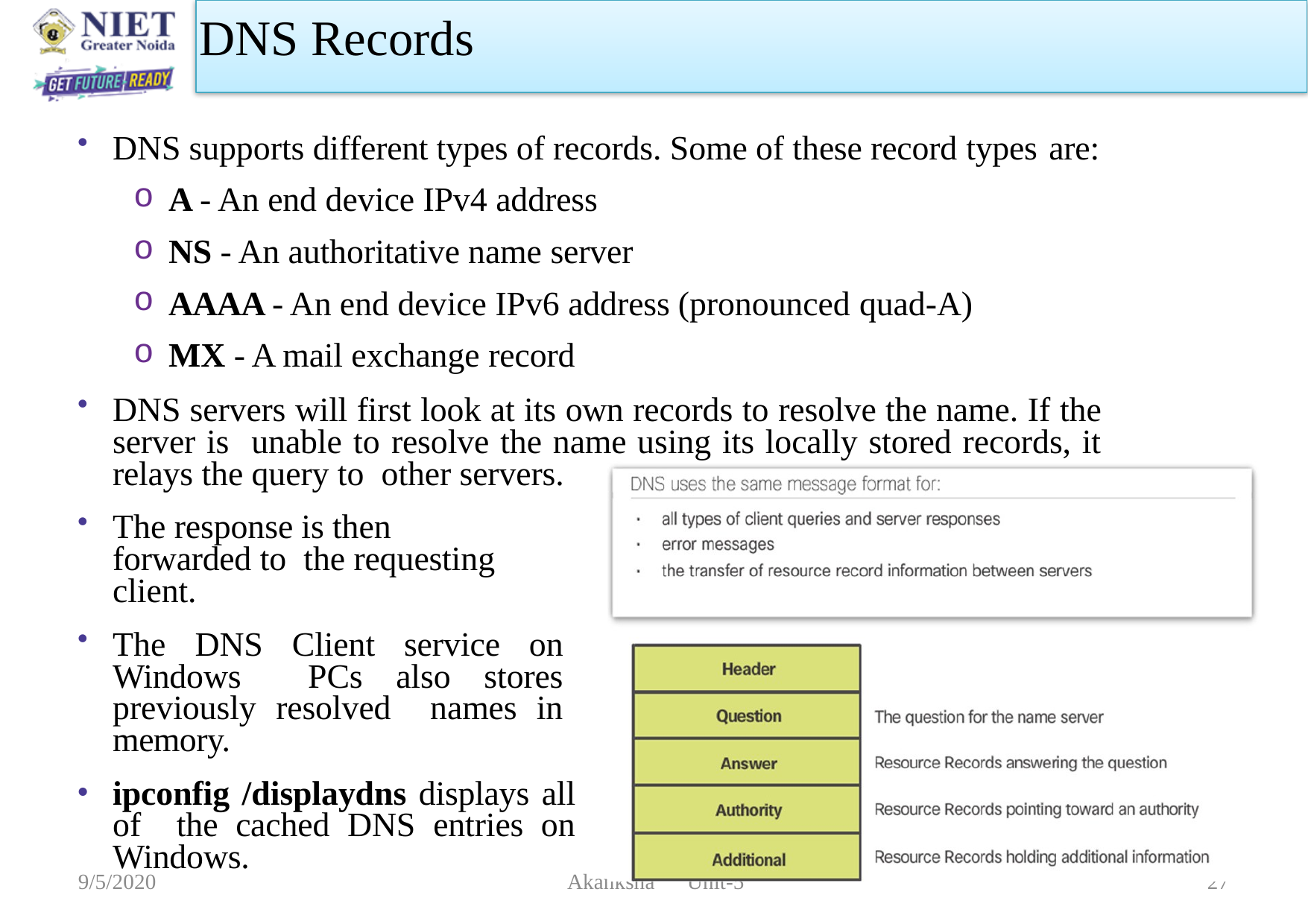

DNS Records

DNS supports different types of records. Some of these record types are:
A - An end device IPv4 address
NS - An authoritative name server
AAAA - An end device IPv6 address (pronounced quad-A)
MX - A mail exchange record
DNS servers will first look at its own records to resolve the name. If the server is  unable to resolve the name using its locally stored records, it relays the query to  other servers.
The response is then forwarded to  the requesting client.
The DNS Client service on Windows  PCs also stores previously resolved  names in memory.
ipconfig /displaydns displays all of  the cached DNS entries on Windows.

9/5/2020
 Akanksha      Unit-5
27